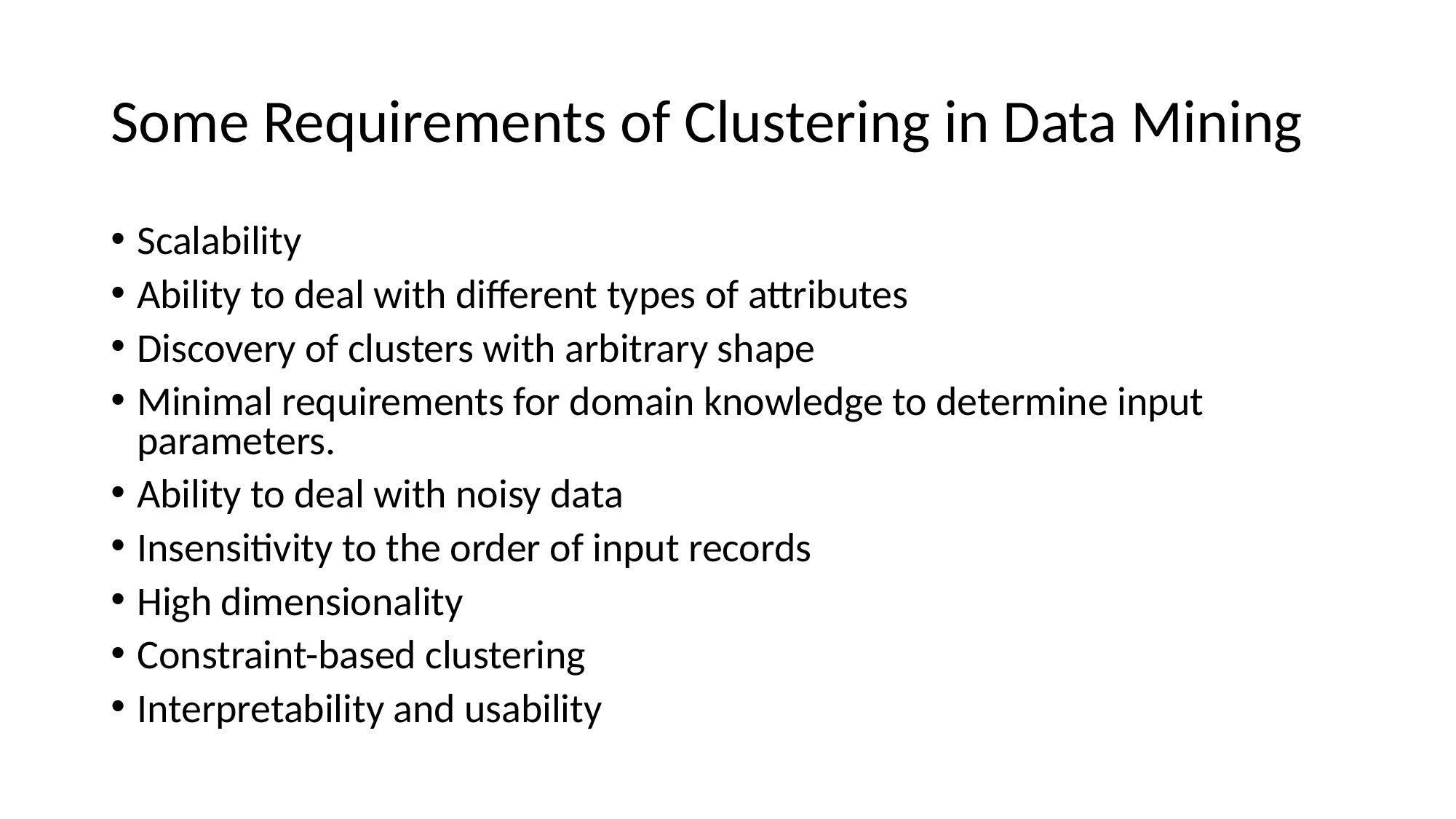

# Some Requirements of Clustering in Data Mining
Scalability
Ability to deal with different types of attributes
Discovery of clusters with arbitrary shape
Minimal requirements for domain knowledge to determine input parameters.
Ability to deal with noisy data
Insensitivity to the order of input records
High dimensionality
Constraint-based clustering
Interpretability and usability